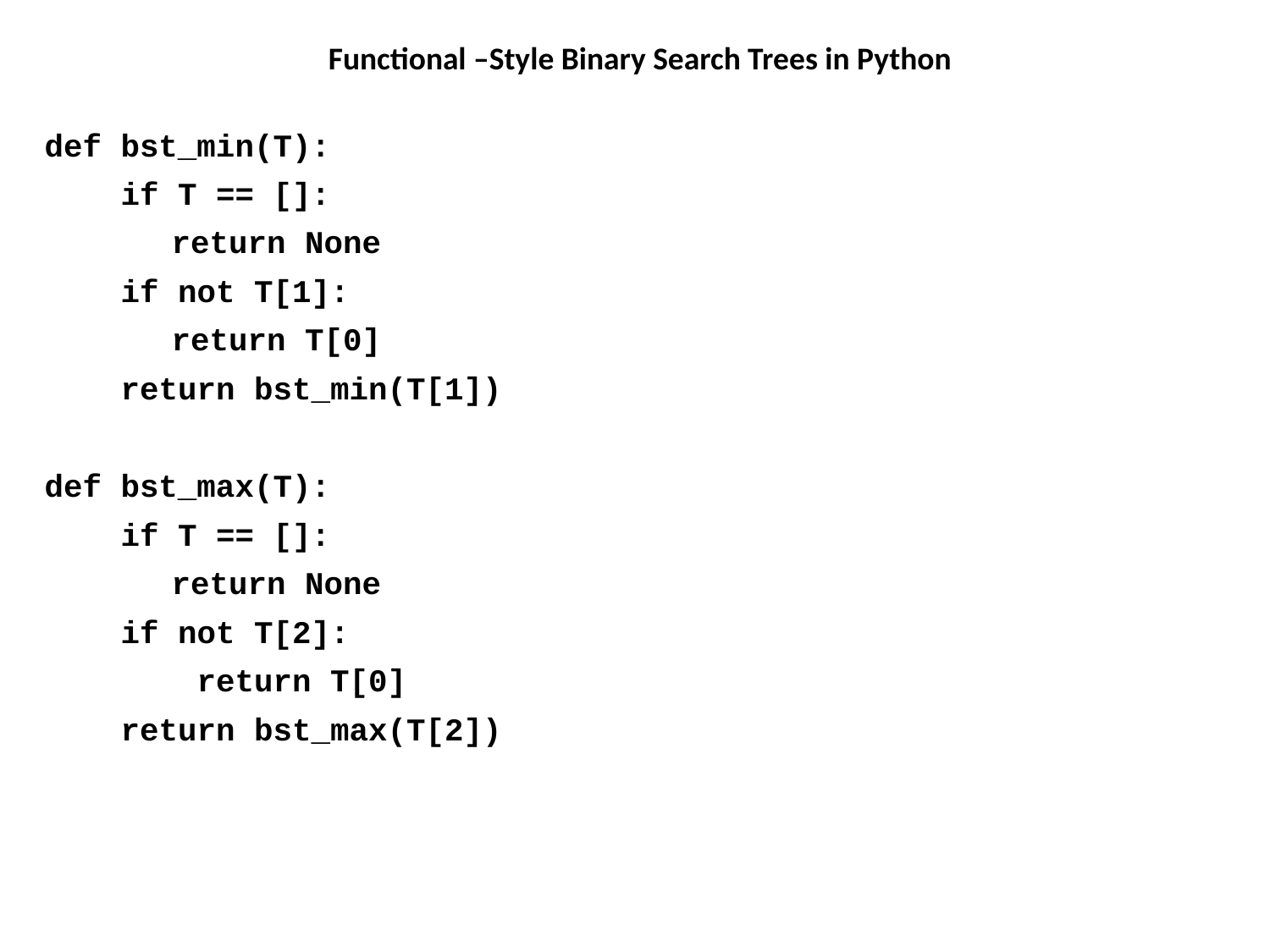

Functional –Style Binary Search Trees in Python
def bst_min(T):
    if T == []:
	return None
    if not T[1]:
    	return T[0]
    return bst_min(T[1])

def bst_max(T):
    if T == []:
	return None
    if not T[2]:
        return T[0]
    return bst_max(T[2])